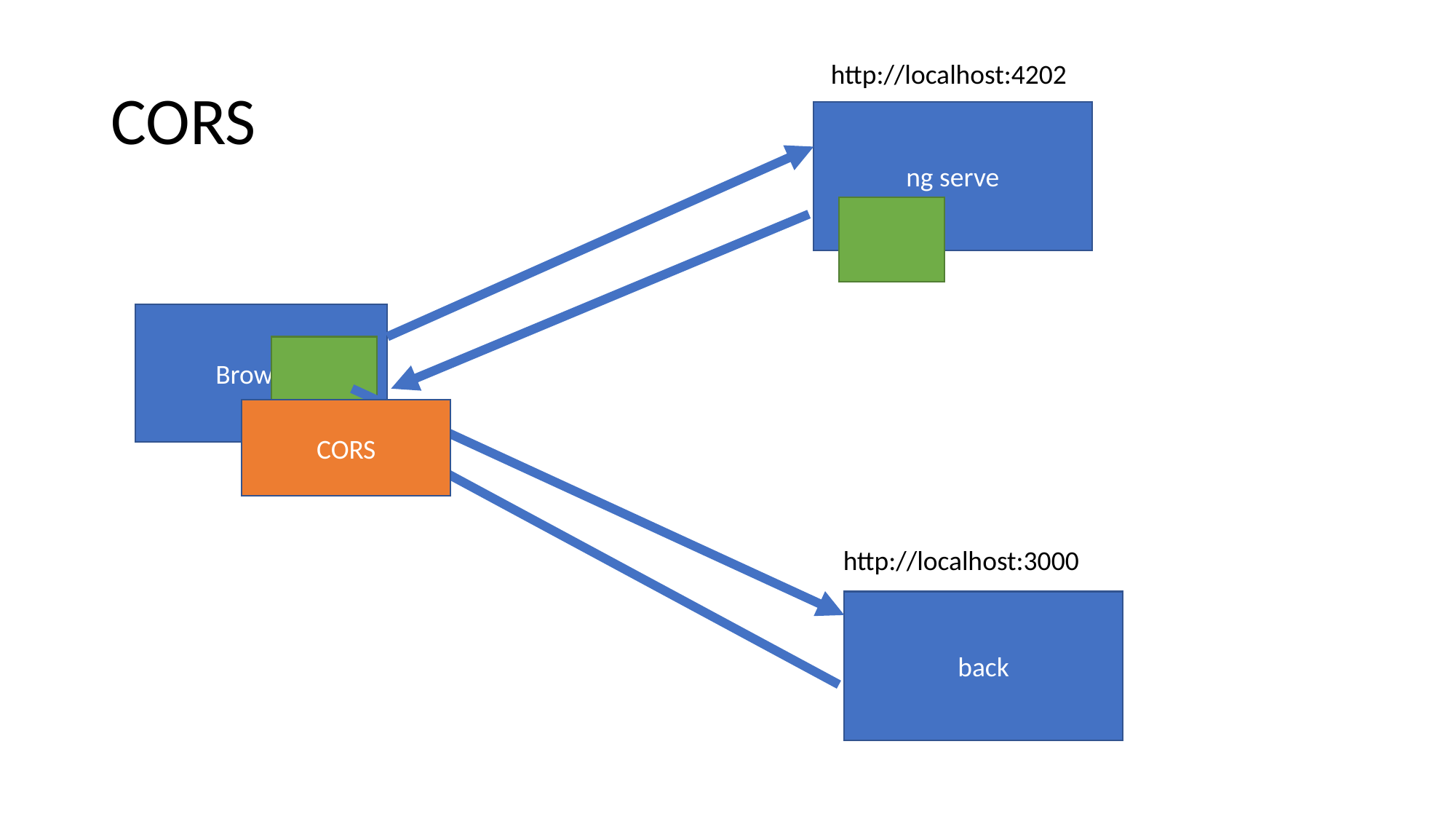

# CORS
http://localhost:4202
ng serve

Browser

CORS
http://localhost:3000
back